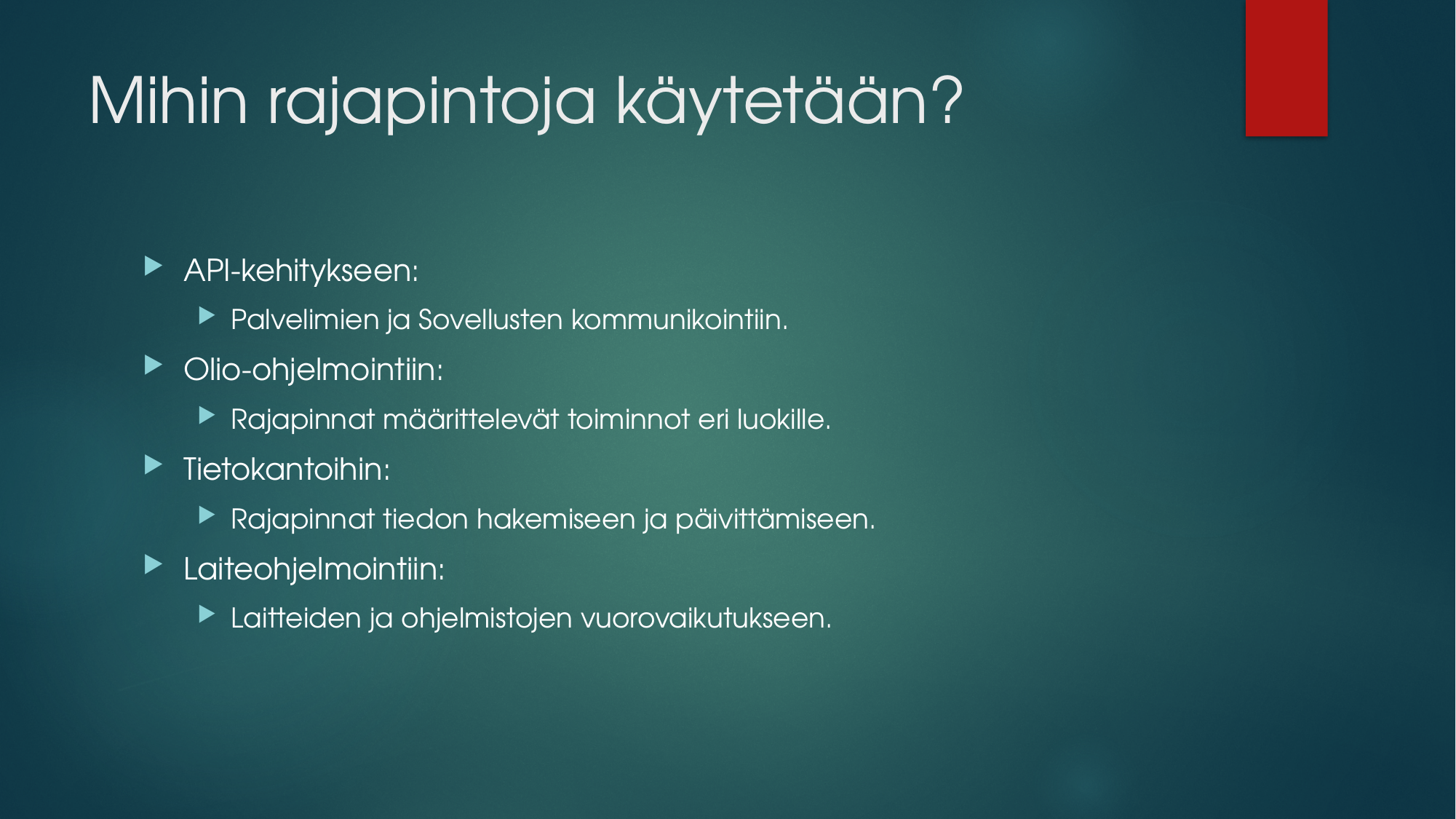

# Mihin rajapintoja käytetään?
API-kehitykseen:
Palvelimien ja Sovellusten kommunikointiin.
Olio-ohjelmointiin:
Rajapinnat määrittelevät toiminnot eri luokille.
Tietokantoihin:
Rajapinnat tiedon hakemiseen ja päivittämiseen.
Laiteohjelmointiin:
Laitteiden ja ohjelmistojen vuorovaikutukseen.